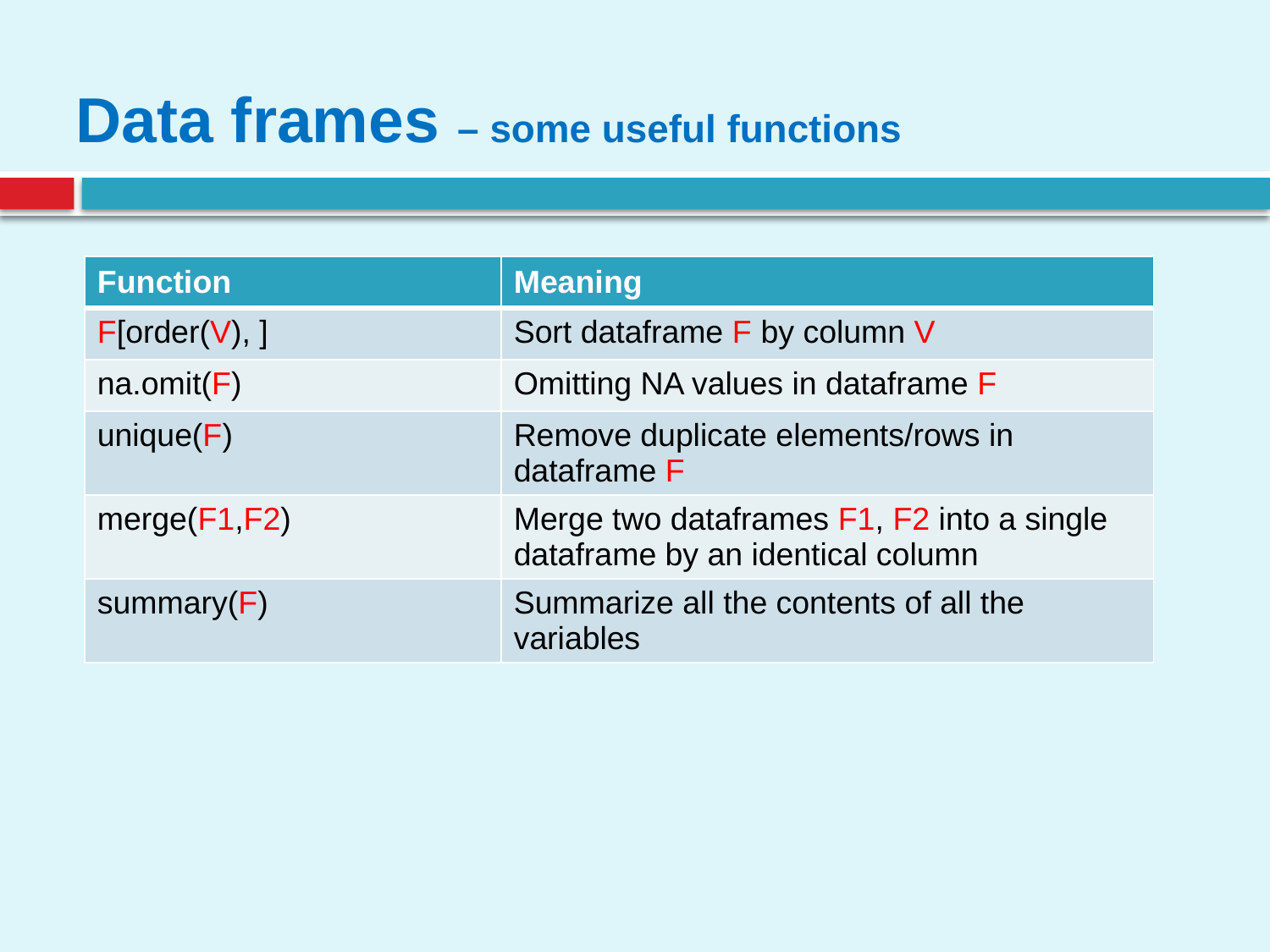

# Data frames – some useful functions
| Function | Meaning |
| --- | --- |
| F[order(V), ] | Sort dataframe F by column V |
| na.omit(F) | Omitting NA values in dataframe F |
| unique(F) | Remove duplicate elements/rows in dataframe F |
| merge(F1,F2) | Merge two dataframes F1, F2 into a single dataframe by an identical column |
| summary(F) | Summarize all the contents of all the variables |